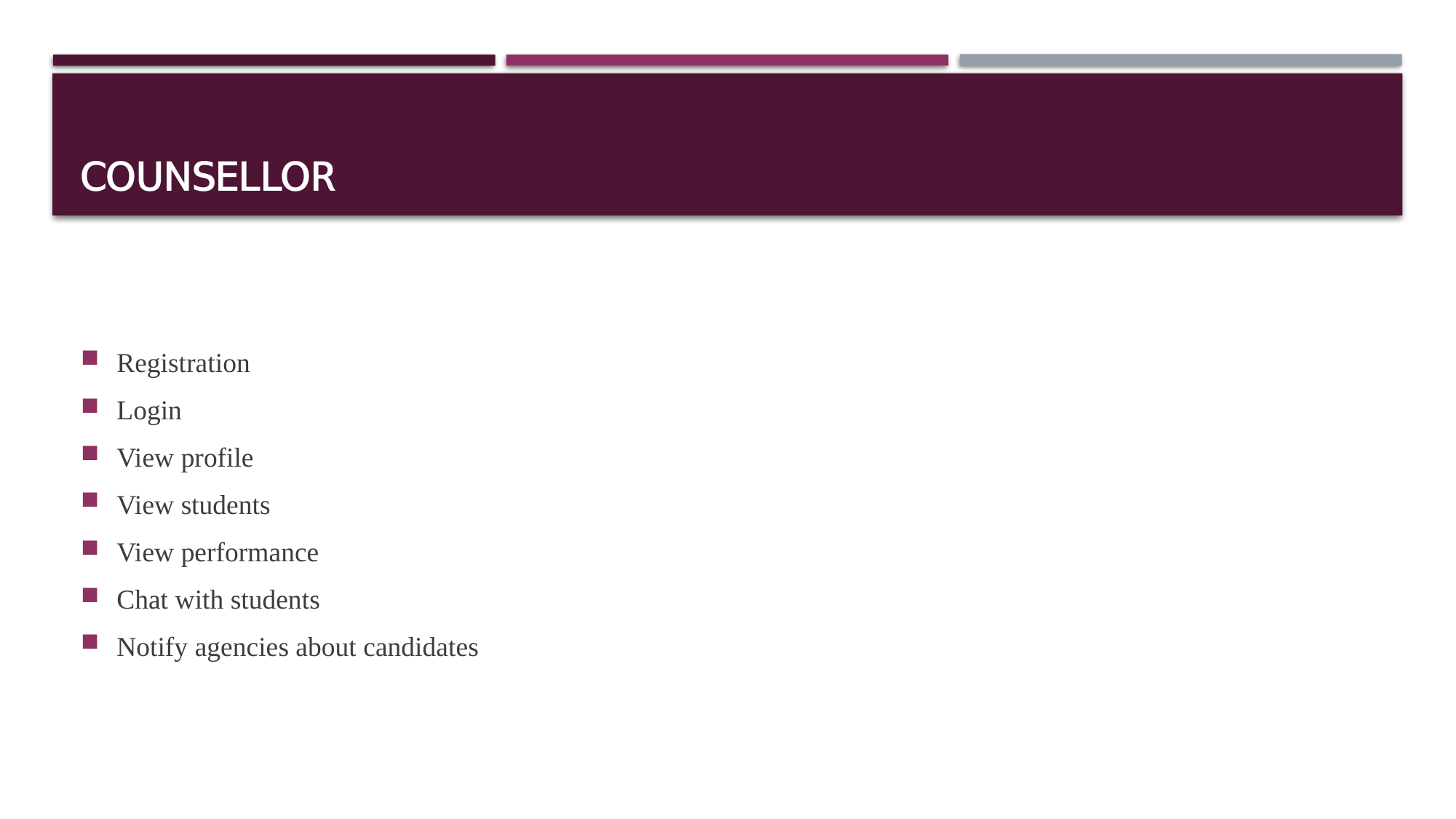

# COUNSELLOR
Registration
Login
View profile
View students
View performance
Chat with students
Notify agencies about candidates